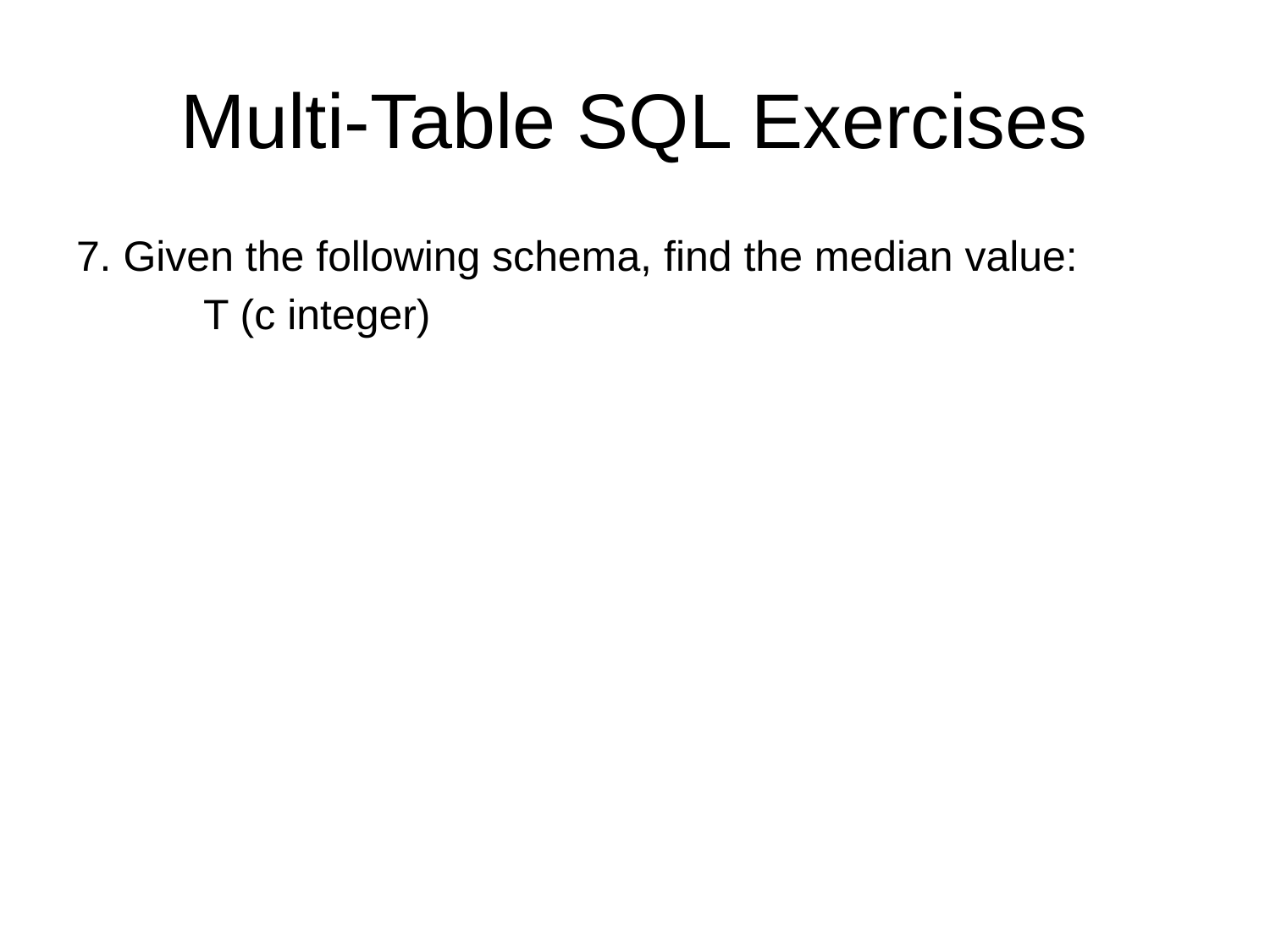

# Multi-Table SQL Exercises
7. Given the following schema, find the median value:
	T (c integer)